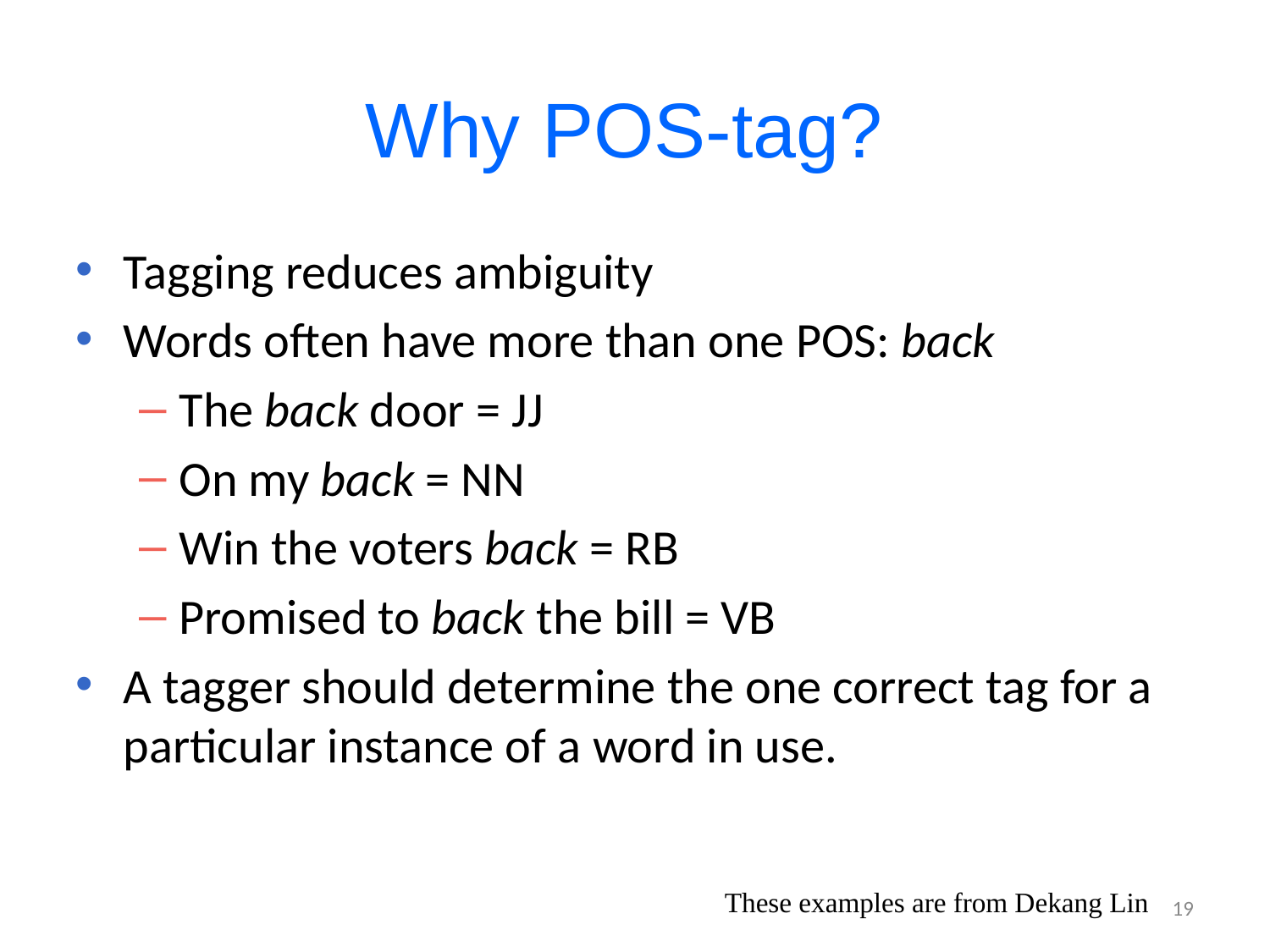

# Why POS-tag?
Tagging reduces ambiguity
Words often have more than one POS: back
The back door = JJ
On my back = NN
Win the voters back = RB
Promised to back the bill = VB
A tagger should determine the one correct tag for a particular instance of a word in use.
These examples are from Dekang Lin
19